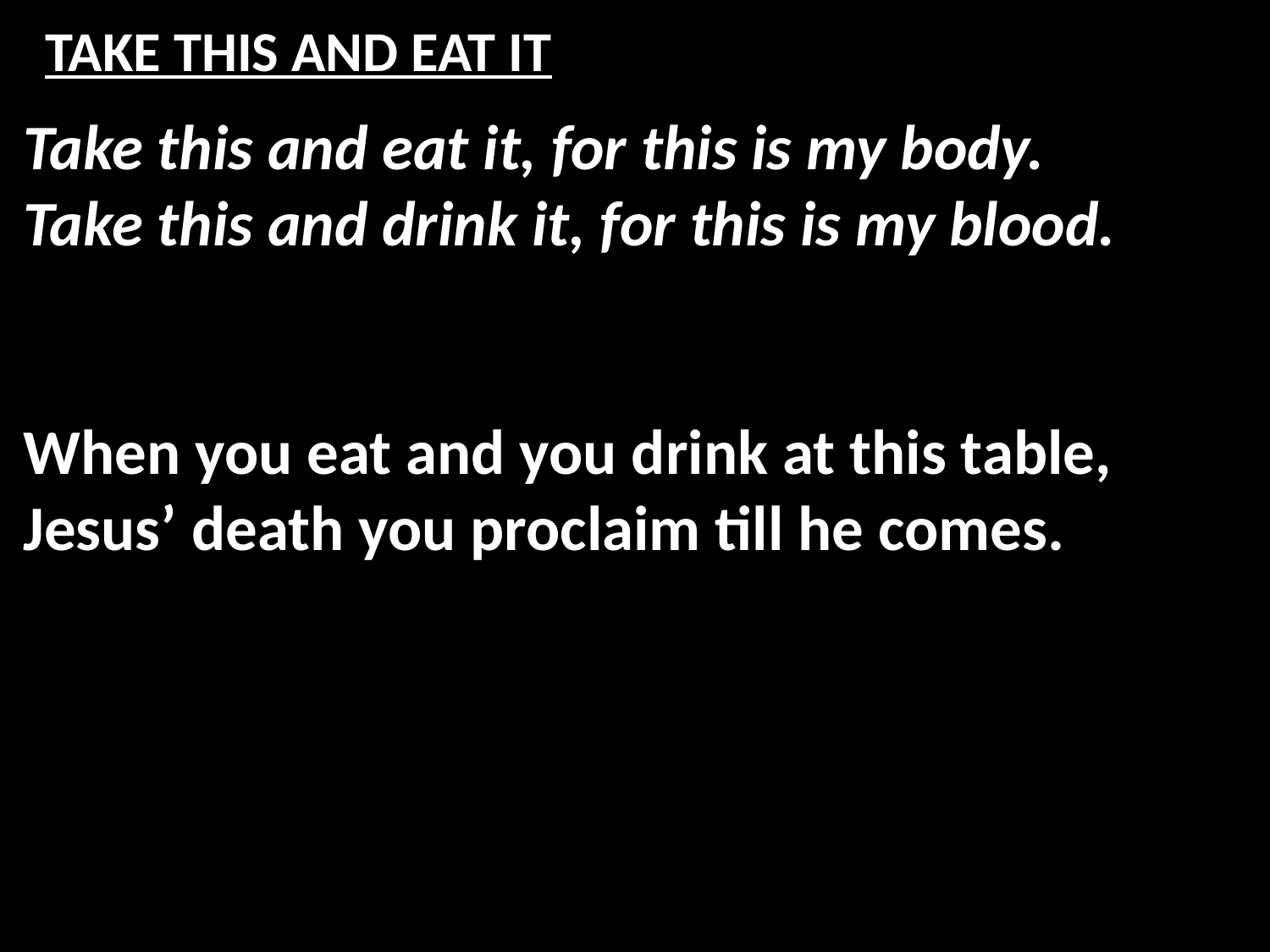

# TAKE THIS AND EAT IT
Take this and eat it, for this is my body.
Take this and drink it, for this is my blood.

When you eat and you drink at this table,
Jesus’ death you proclaim till he comes.